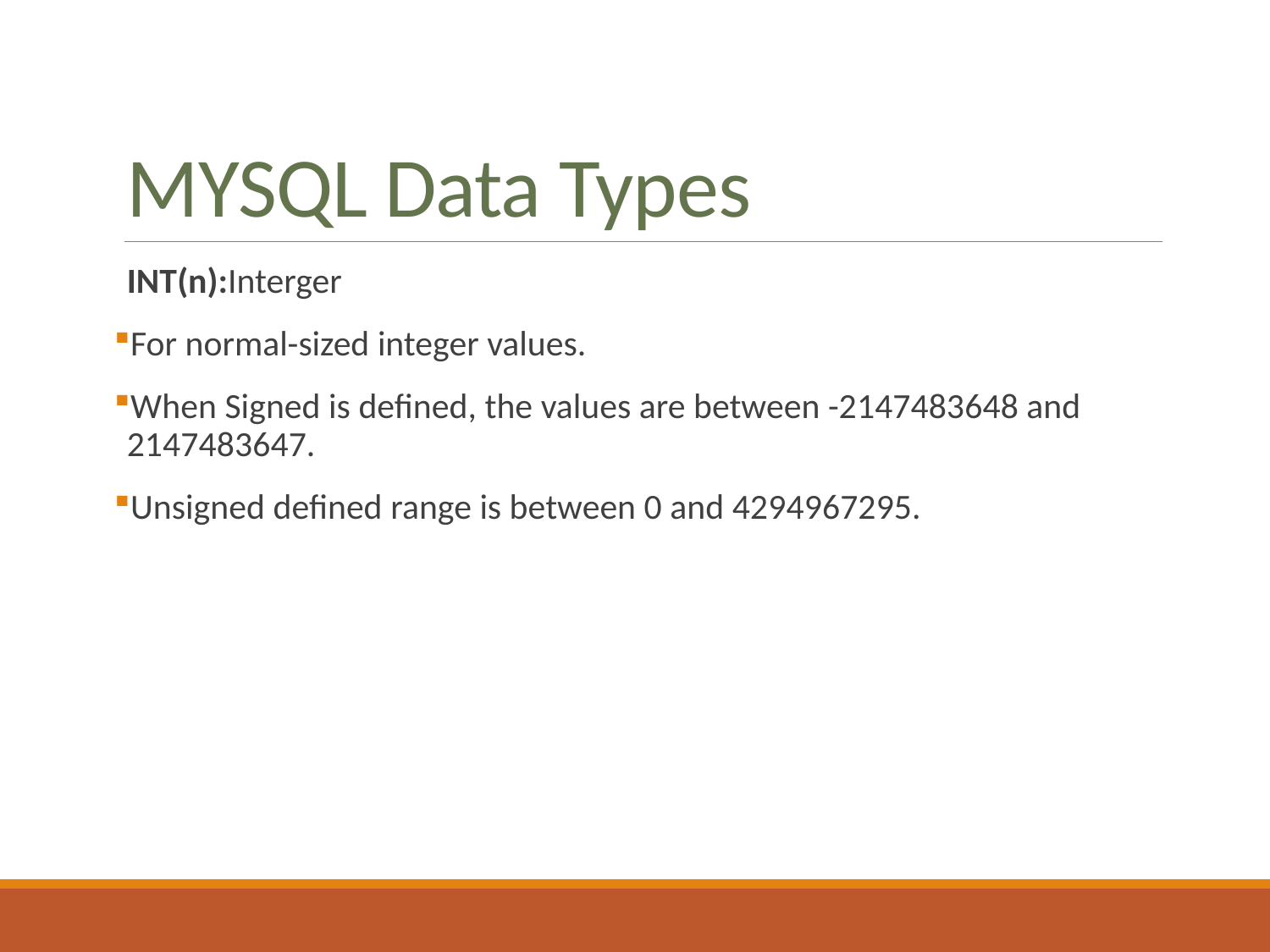

# MYSQL Data Types
INT(n):Interger
For normal-sized integer values.
When Signed is defined, the values are between -2147483648 and 2147483647.
Unsigned defined range is between 0 and 4294967295.